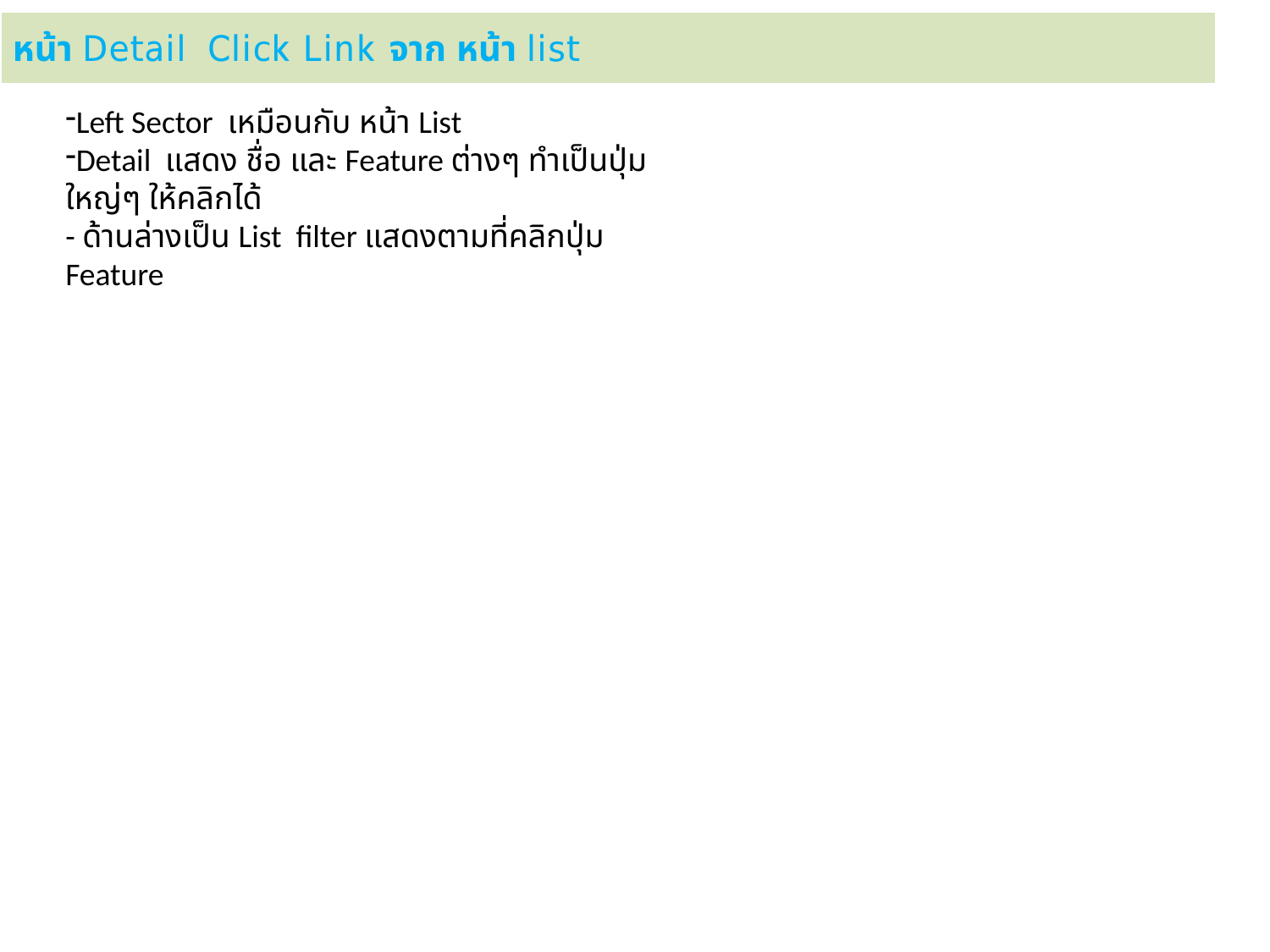

หน้า Detail  Click Link จาก หน้า list
Left Sector  เหมือนกับ หน้า List
Detail  แสดง ชื่อ และ Feature ต่างๆ ทำเป็นปุ่มใหญ่ๆ ให้คลิกได้
- ด้านล่างเป็น List  filter แสดงตามที่คลิกปุ่ม Feature